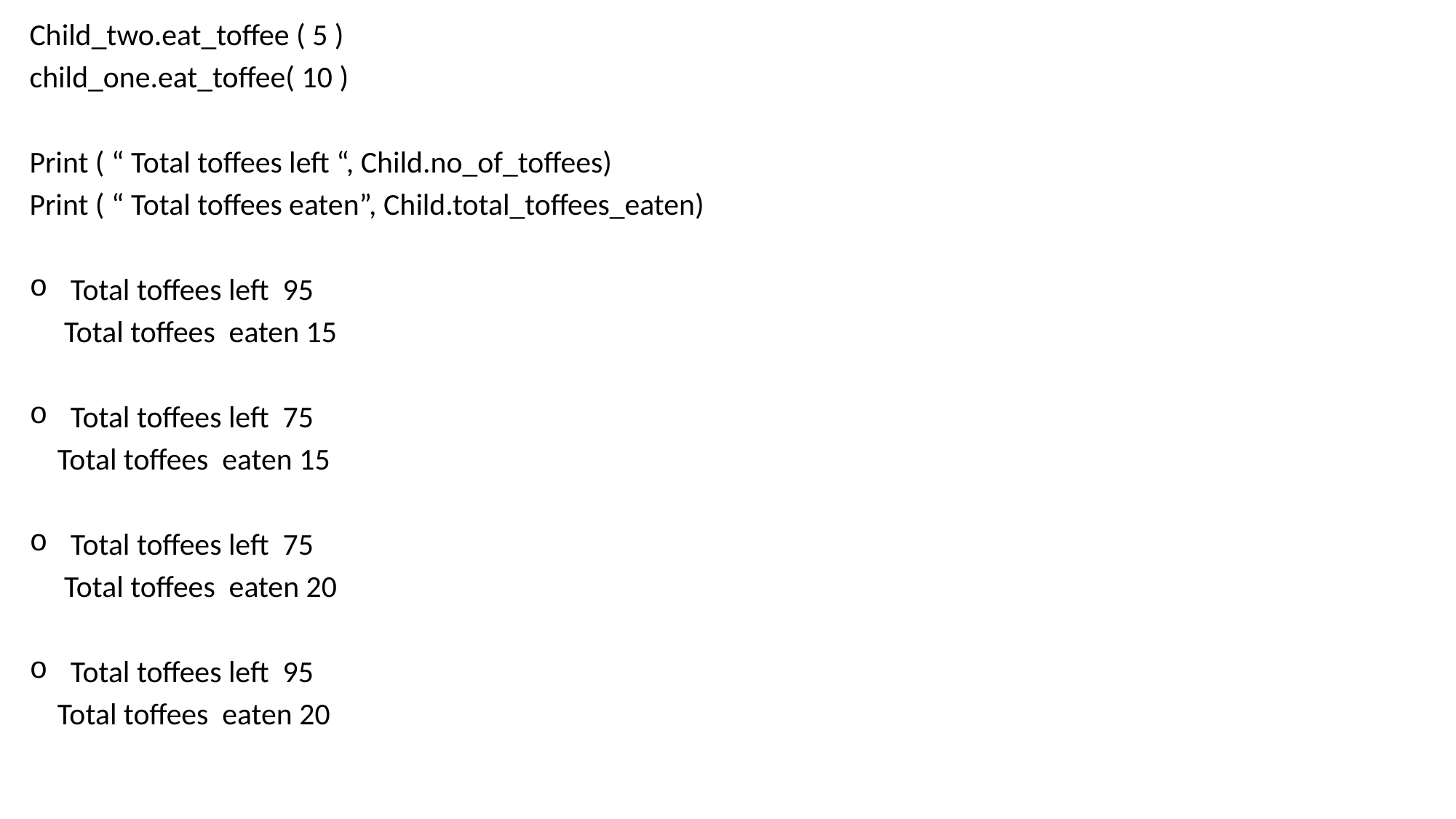

Child_two.eat_toffee ( 5 )
child_one.eat_toffee( 10 )

Print ( “ Total toffees left “, Child.no_of_toffees)
Print ( “ Total toffees eaten”, Child.total_toffees_eaten)

Total toffees left  95
     Total toffees  eaten 15

Total toffees left  75
    Total toffees  eaten 15

Total toffees left  75
     Total toffees  eaten 20

Total toffees left  95
    Total toffees  eaten 20